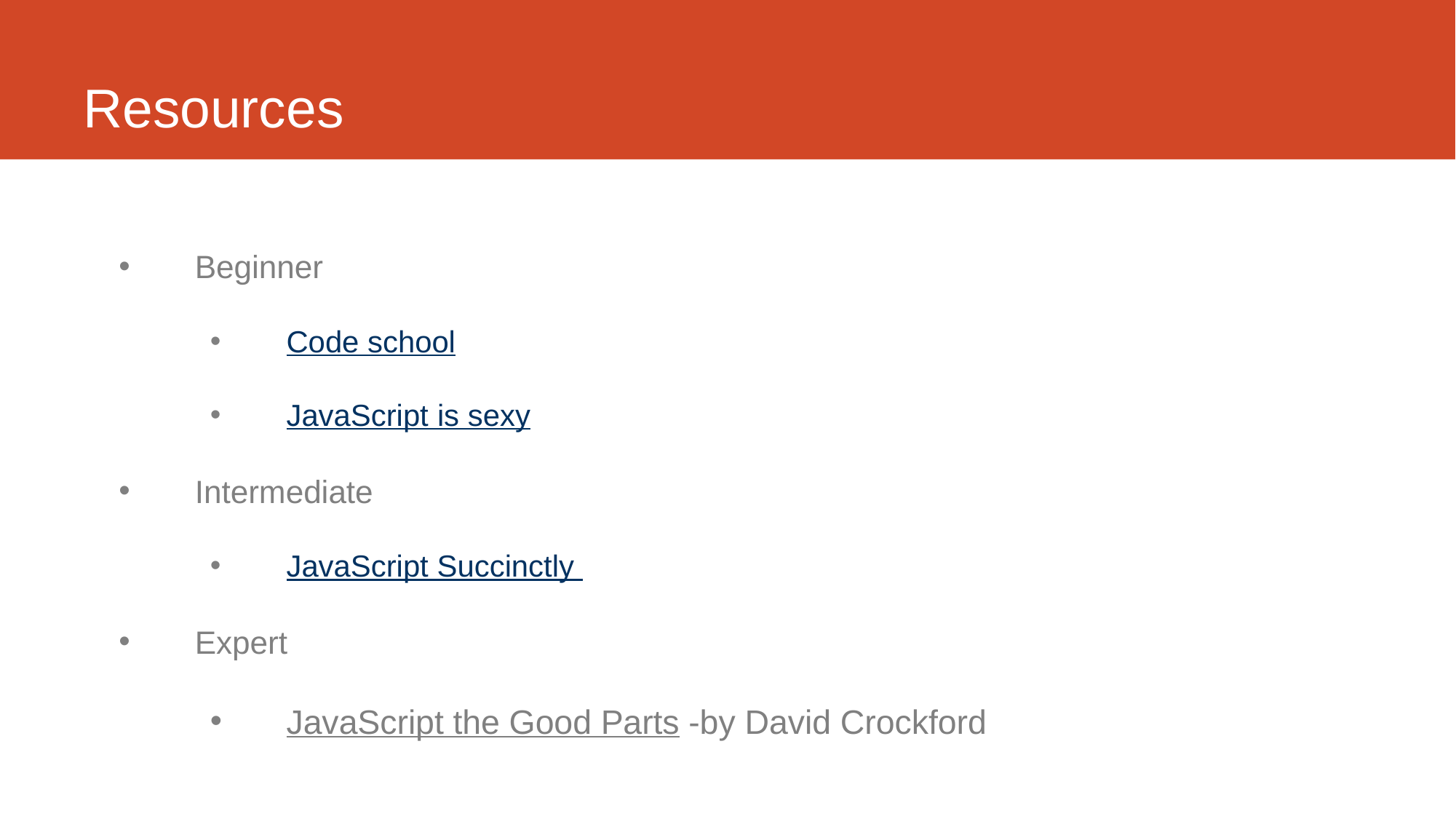

# Resources
Beginner
Code school
JavaScript is sexy
Intermediate
JavaScript Succinctly
Expert
JavaScript the Good Parts -by David Crockford